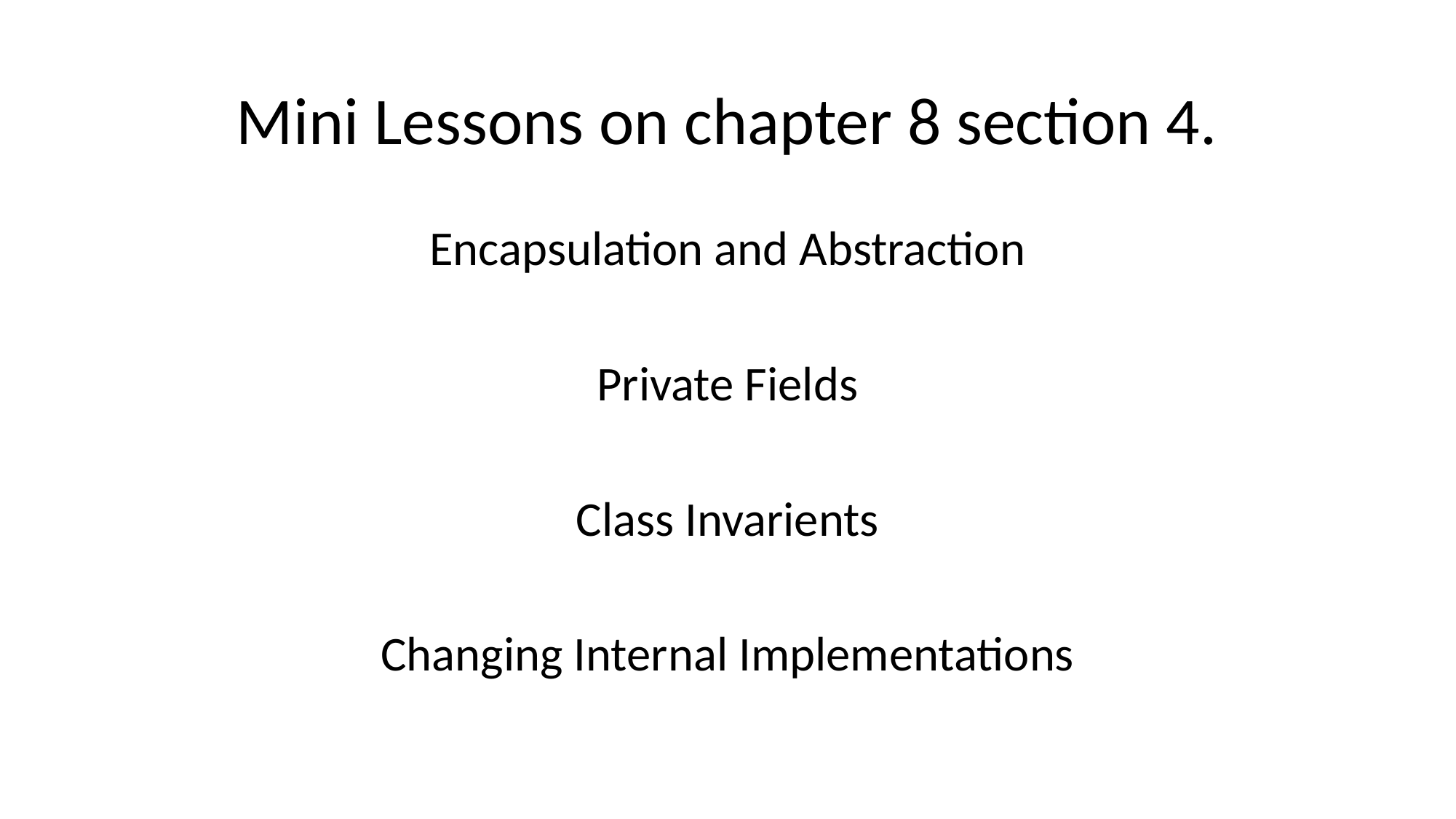

# Mini Lessons on chapter 8 section 4.
Encapsulation and Abstraction

Private Fields

Class Invarients

Changing Internal Implementations